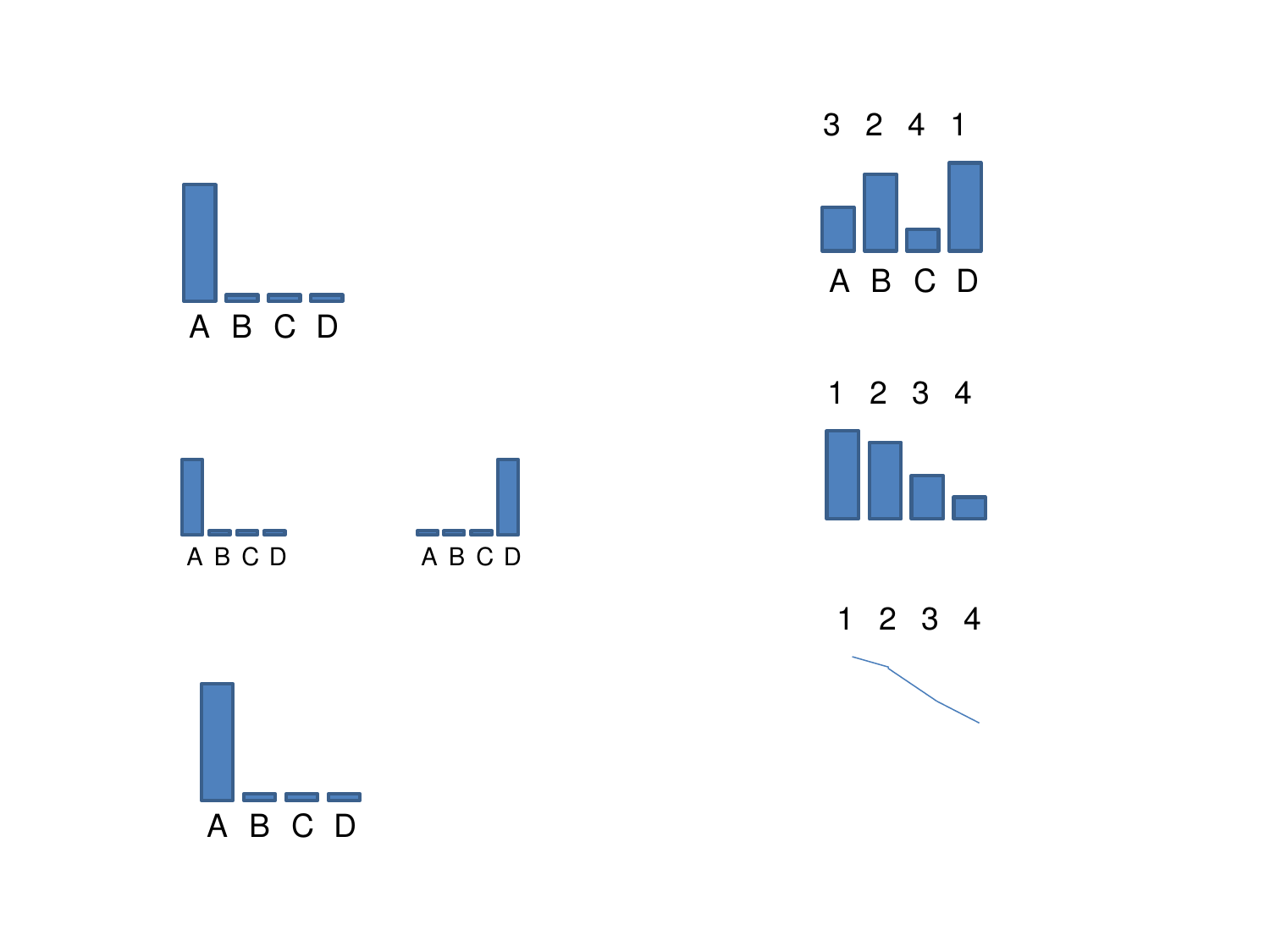

3
2
4
1

A
B
C
D

A
B
C
D
3
1
2
4

A
B
C
D

A
B
C
D
3
1
2
4

A
B
C
D